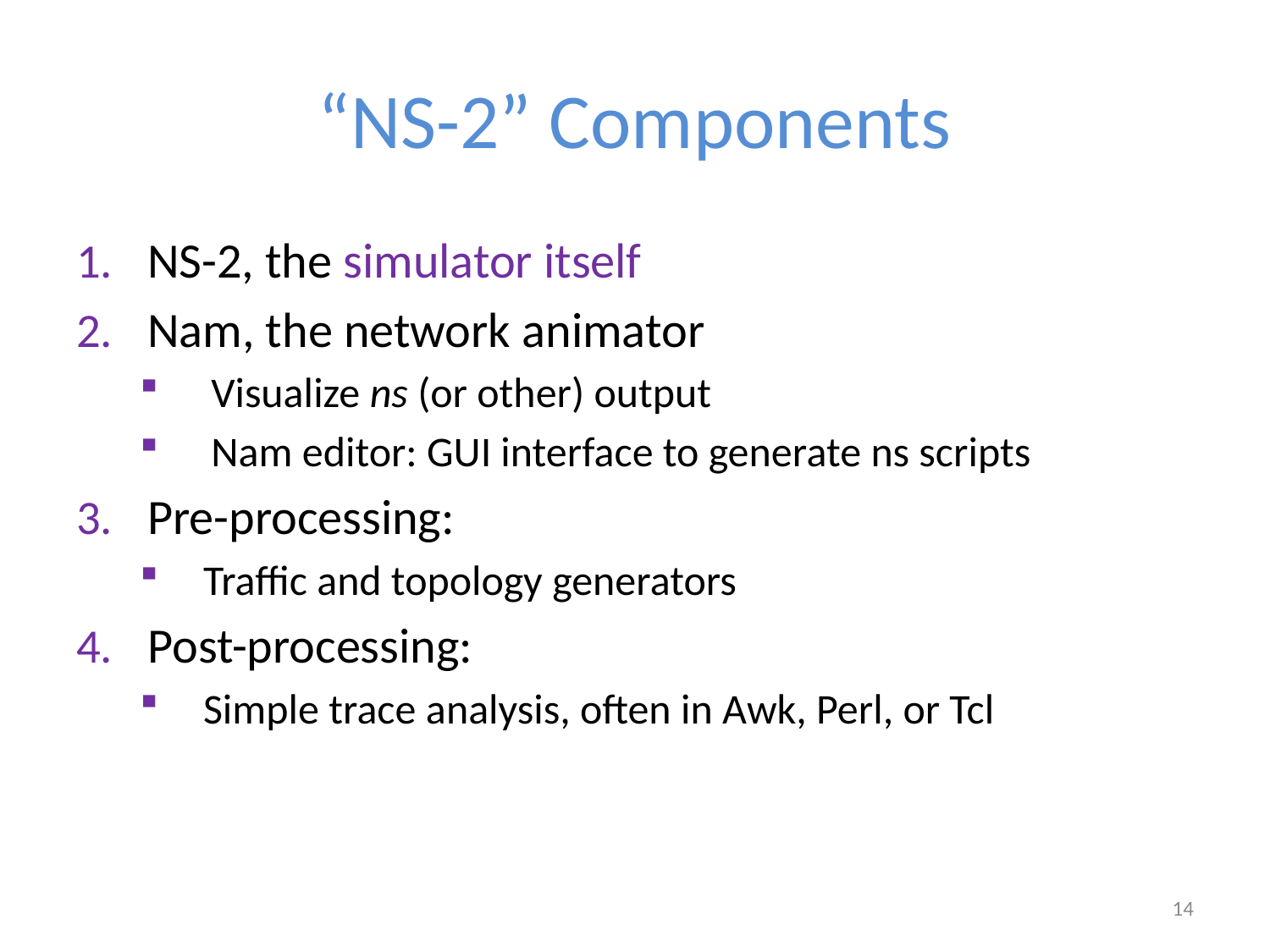

# “NS-2” Components
NS-2, the simulator itself
Nam, the network animator
Visualize ns (or other) output
Nam editor: GUI interface to generate ns scripts
Pre-processing:
Traffic and topology generators
Post-processing:
Simple trace analysis, often in Awk, Perl, or Tcl
14